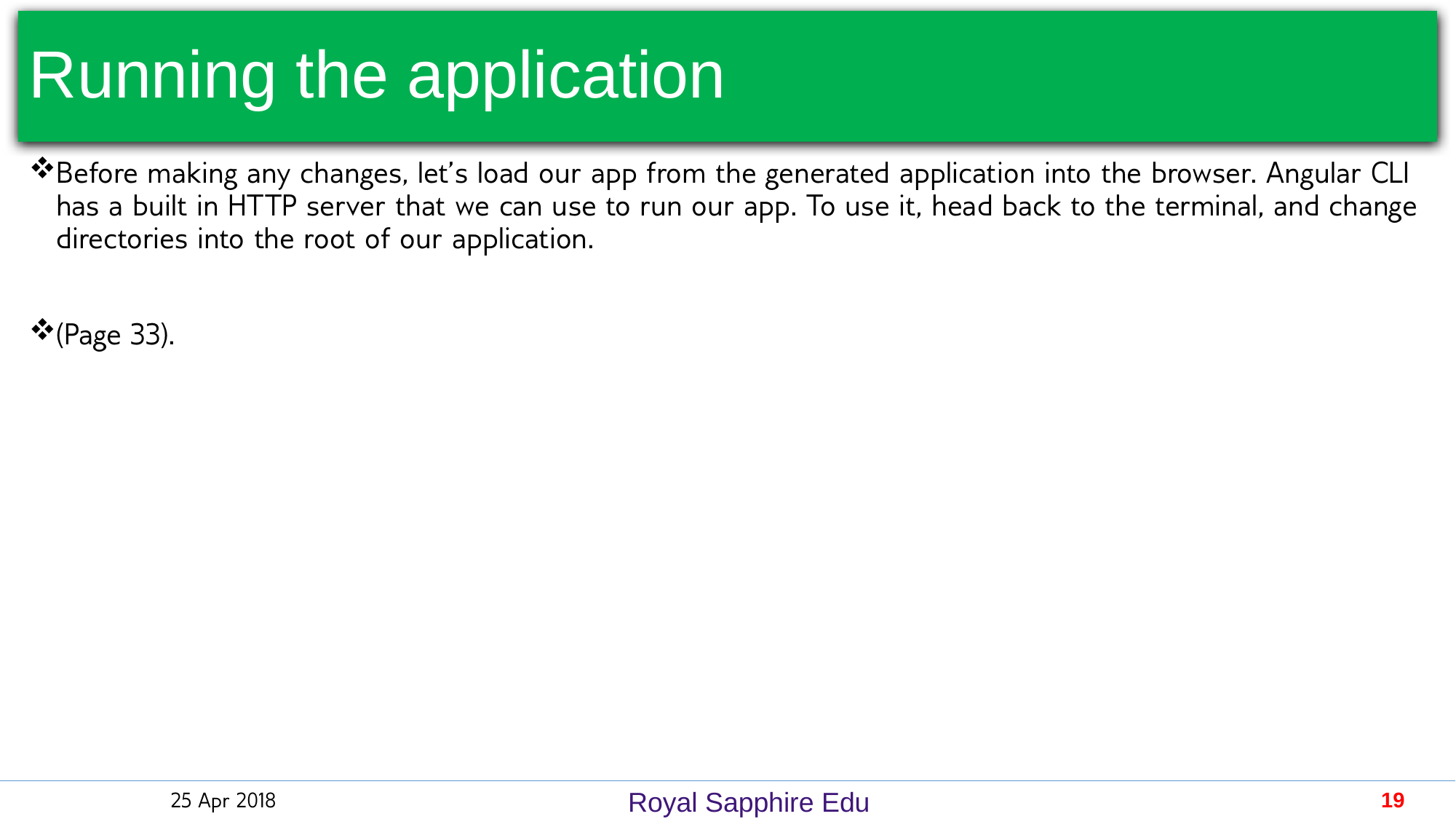

# Running the application
Before making any changes, let’s load our app from the generated application into the browser. Angular CLI has a built in HTTP server that we can use to run our app. To use it, head back to the terminal, and change directories into the root of our application.

(Page 33).
25 Apr 2018
19